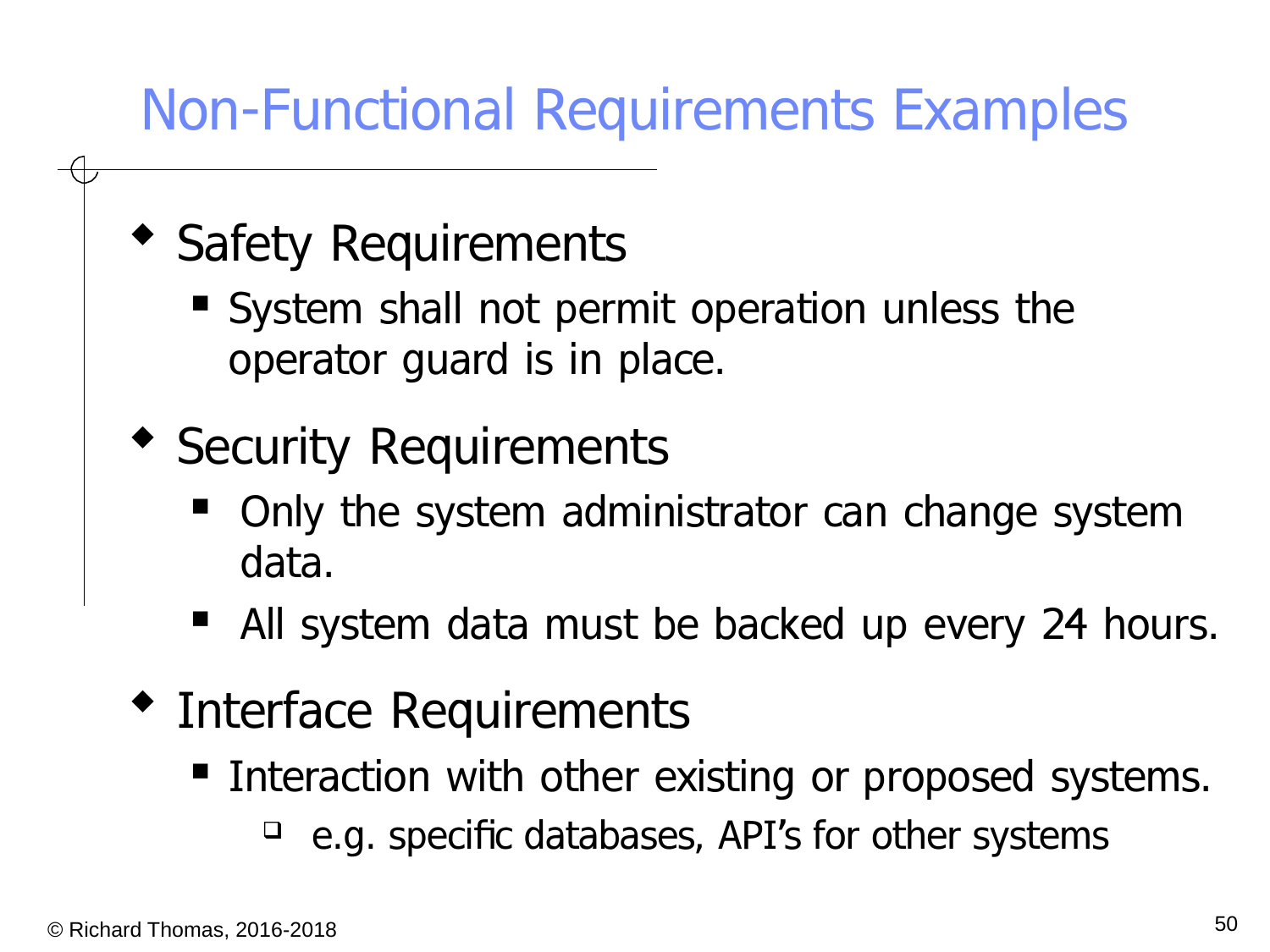

# Non-Functional Requirements Examples
Safety Requirements
System shall not permit operation unless the operator guard is in place.
Security Requirements
Only the system administrator can change system
data.
All system data must be backed up every 24 hours.
Interface Requirements
Interaction with other existing or proposed systems.
e.g. specific databases, API’s for other systems
50